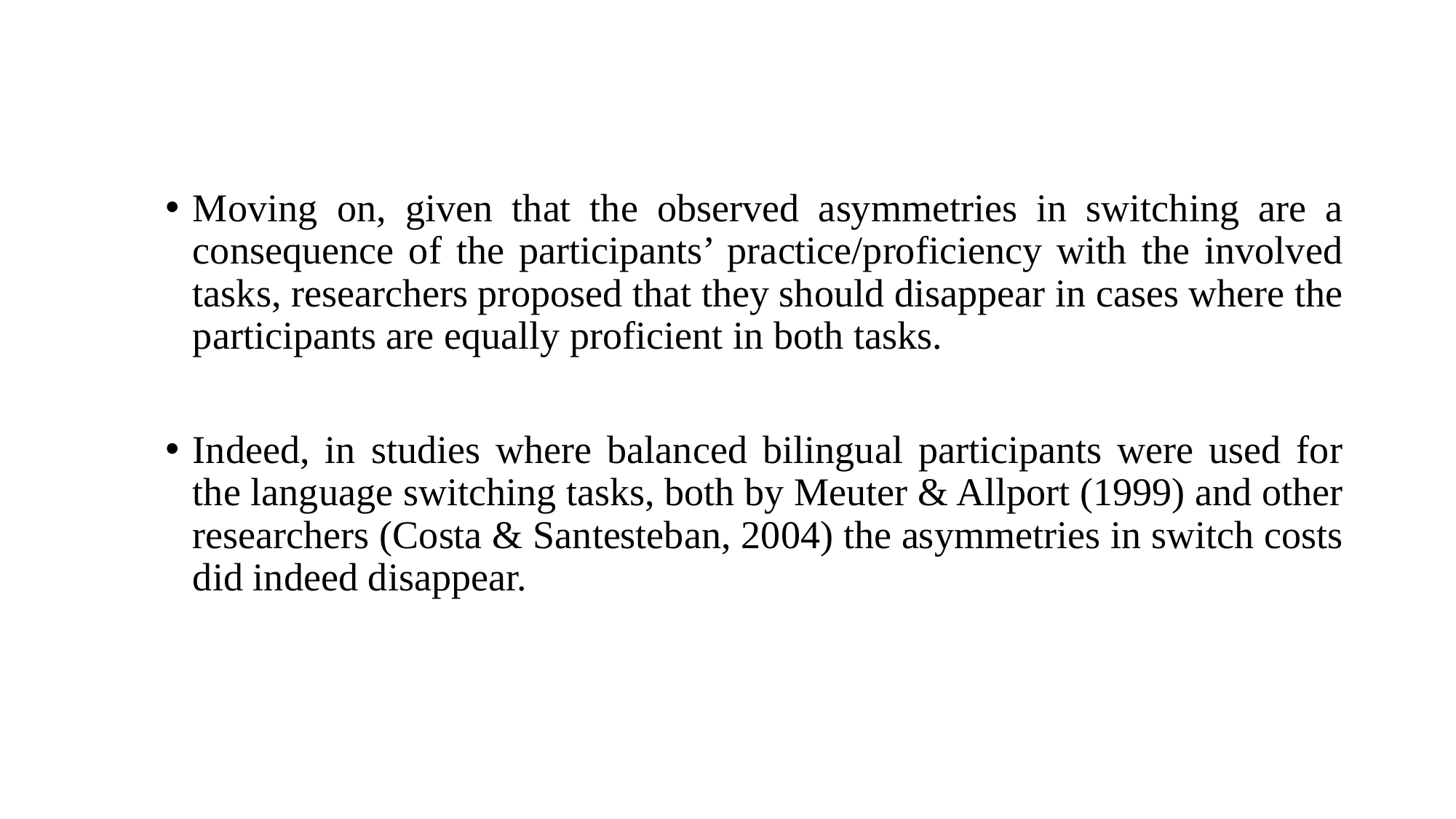

Moving on, given that the observed asymmetries in switching are a consequence of the participants’ practice/proficiency with the involved tasks, researchers proposed that they should disappear in cases where the participants are equally proficient in both tasks.

Indeed, in studies where balanced bilingual participants were used for the language switching tasks, both by Meuter & Allport (1999) and other researchers (Costa & Santesteban, 2004) the asymmetries in switch costs did indeed disappear.